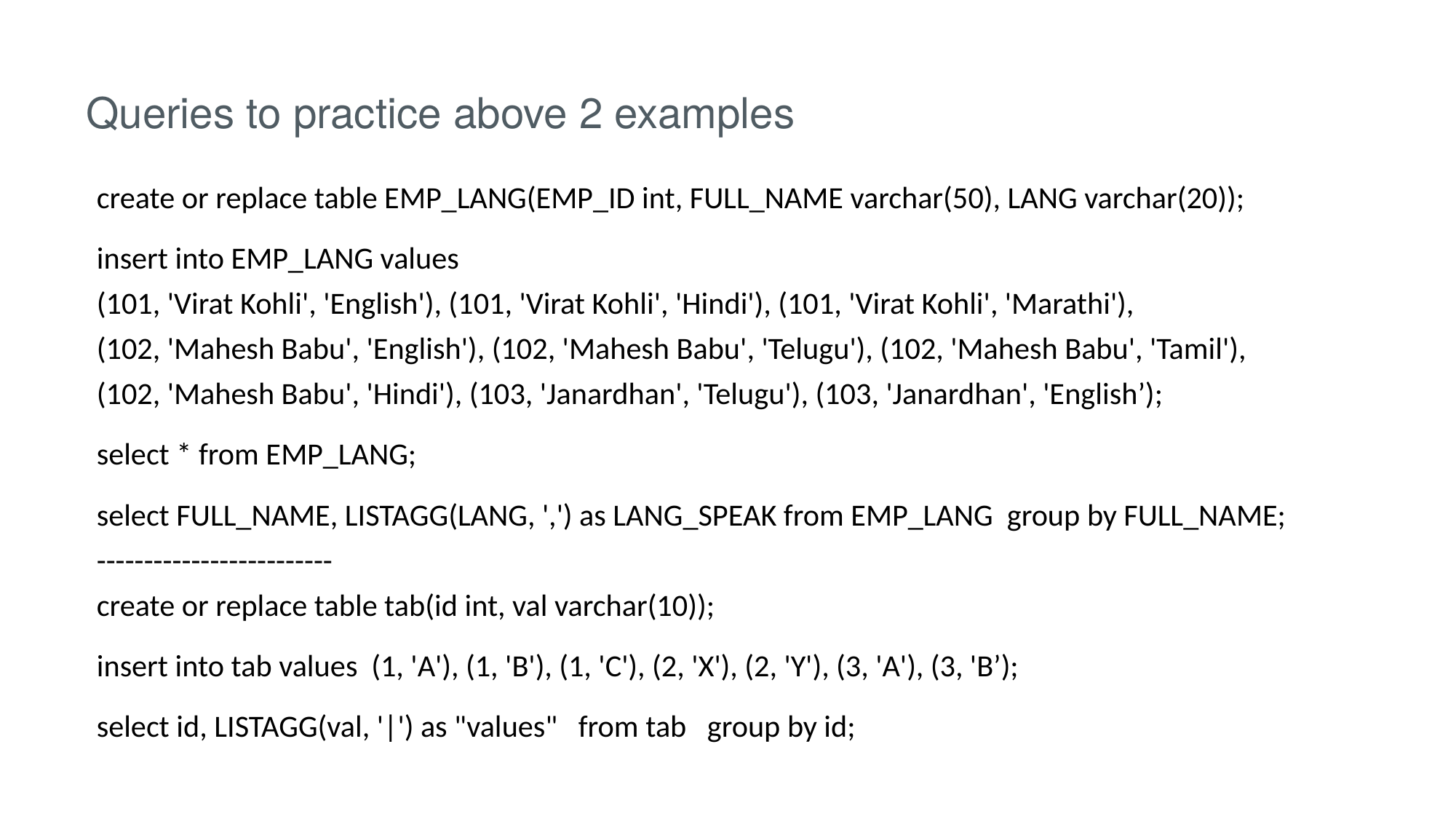

# Queries to practice above 2 examples
create or replace table EMP_LANG(EMP_ID int, FULL_NAME varchar(50), LANG varchar(20));

insert into EMP_LANG values
(101, 'Virat Kohli', 'English'), (101, 'Virat Kohli', 'Hindi'), (101, 'Virat Kohli', 'Marathi'),
(102, 'Mahesh Babu', 'English'), (102, 'Mahesh Babu', 'Telugu'), (102, 'Mahesh Babu', 'Tamil'),
(102, 'Mahesh Babu', 'Hindi'), (103, 'Janardhan', 'Telugu'), (103, 'Janardhan', 'English’);

select * from EMP_LANG;

select FULL_NAME, LISTAGG(LANG, ',') as LANG_SPEAK from EMP_LANG  group by FULL_NAME;
-------------------------
create or replace table tab(id int, val varchar(10));

insert into tab values  (1, 'A'), (1, 'B'), (1, 'C'), (2, 'X'), (2, 'Y'), (3, 'A'), (3, 'B’);

select id, LISTAGG(val, '|') as "values"   from tab   group by id;